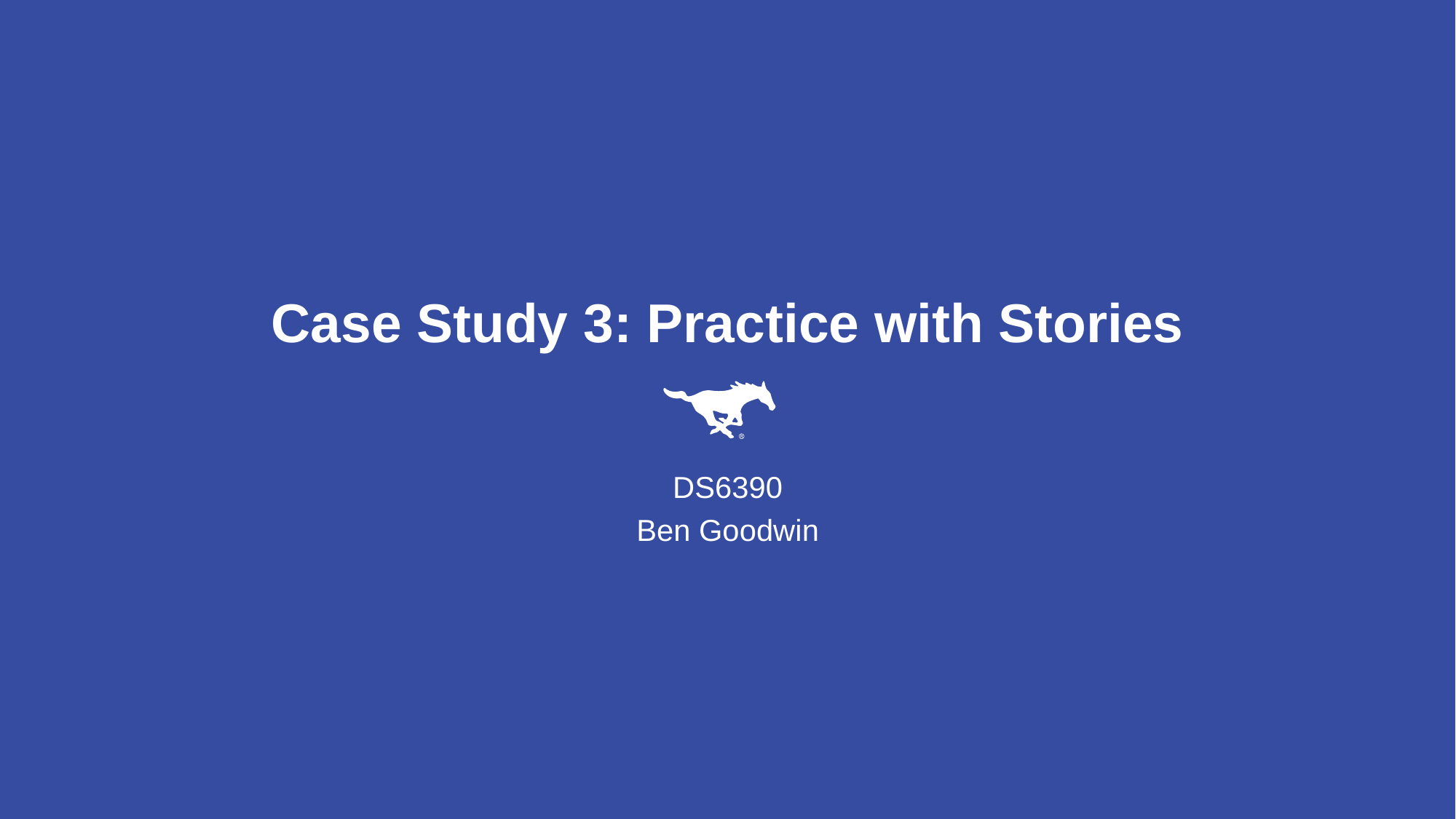

# Case Study 3: Practice with Stories
DS6390
Ben Goodwin